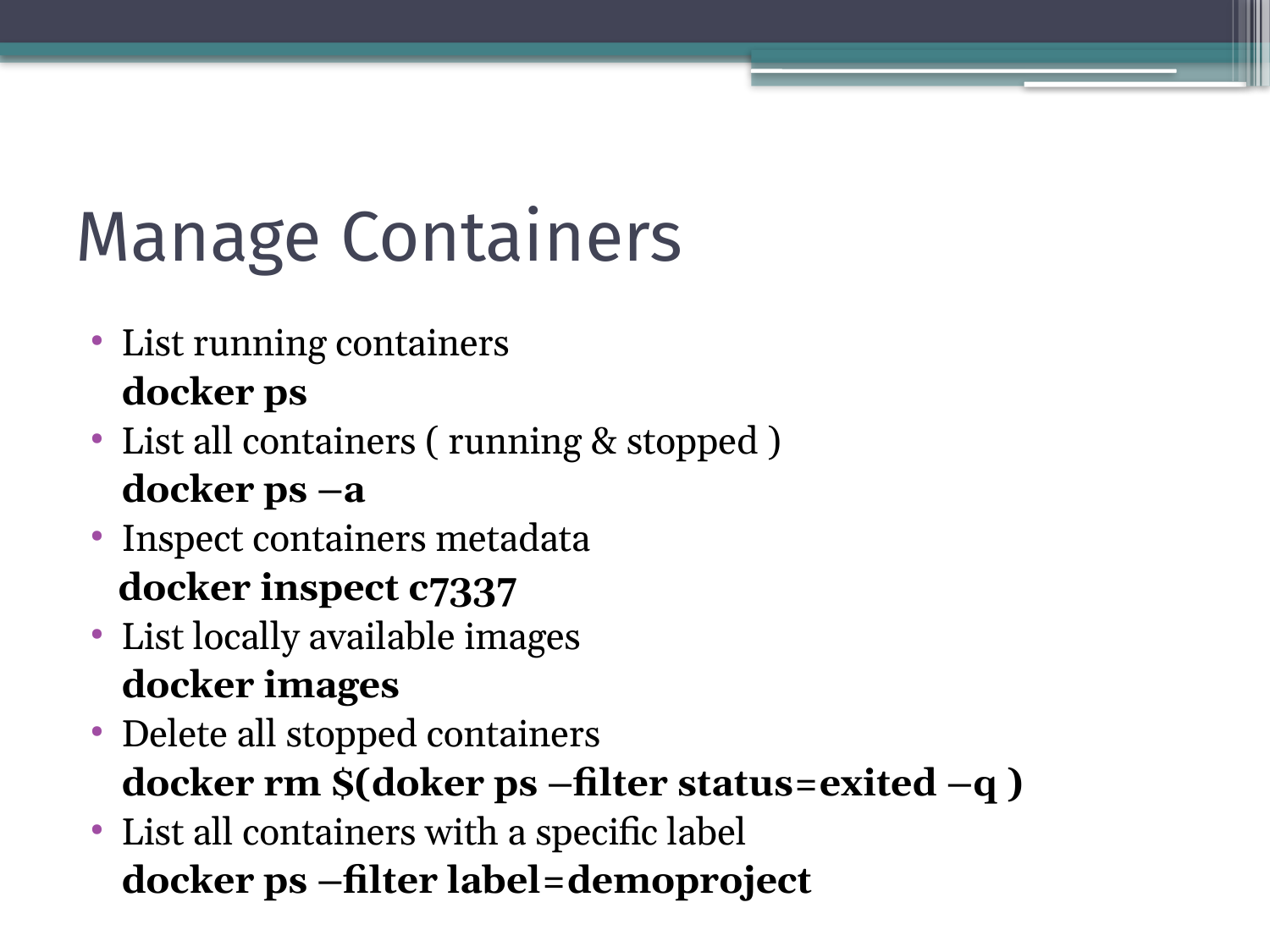

# Manage Containers
List running containers
	docker ps
List all containers ( running & stopped )
	docker ps –a
Inspect containers metadata
   docker inspect c7337
List locally available images
	docker images
Delete all stopped containers
	docker rm $(doker ps –filter status=exited –q )
List all containers with a specific label
	docker ps –filter label=demoproject